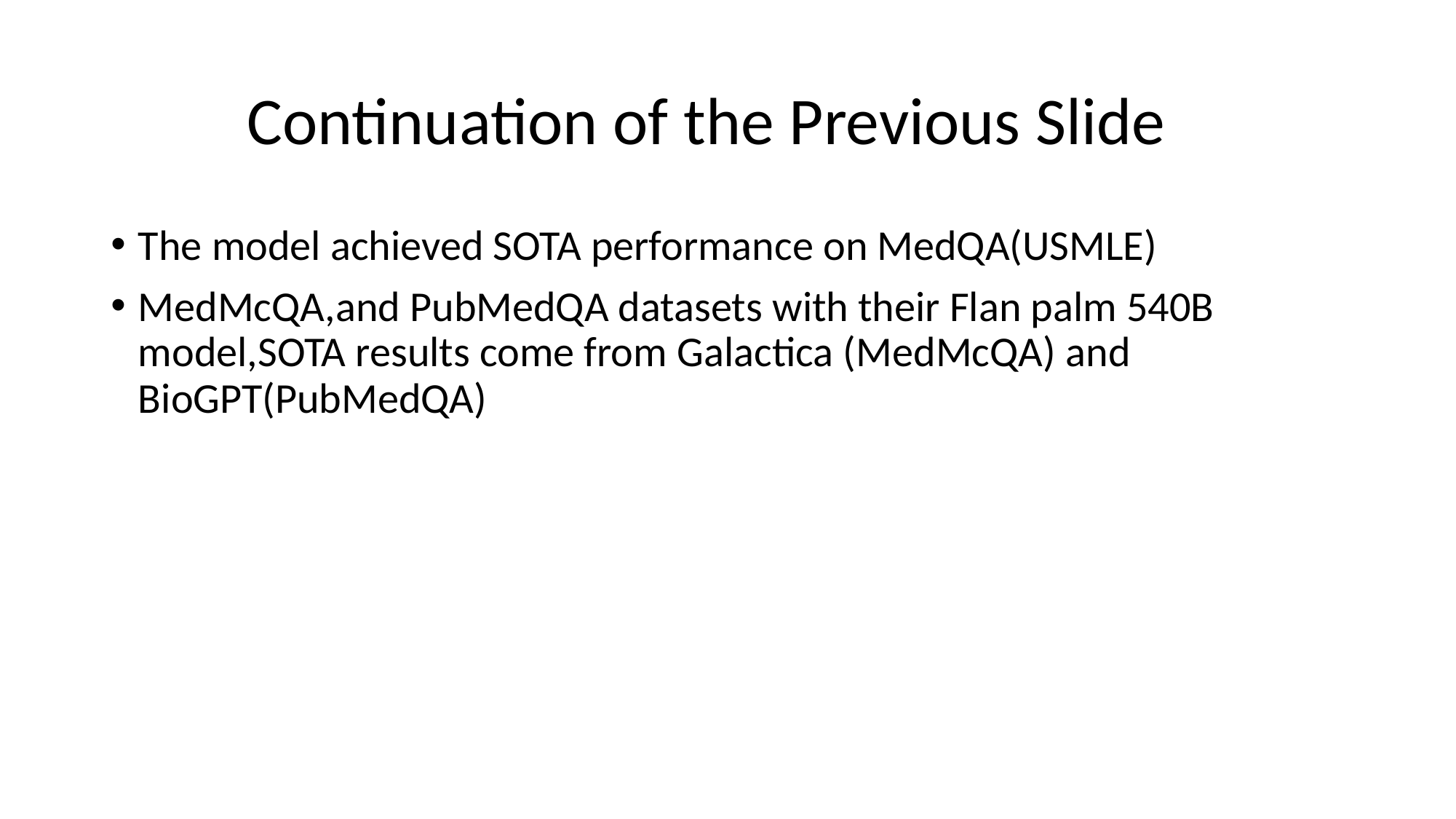

# Continuation of the Previous Slide
The model achieved SOTA performance on MedQA(USMLE)
MedMcQA,and PubMedQA datasets with their Flan palm 540B model,SOTA results come from Galactica (MedMcQA) and BioGPT(PubMedQA)